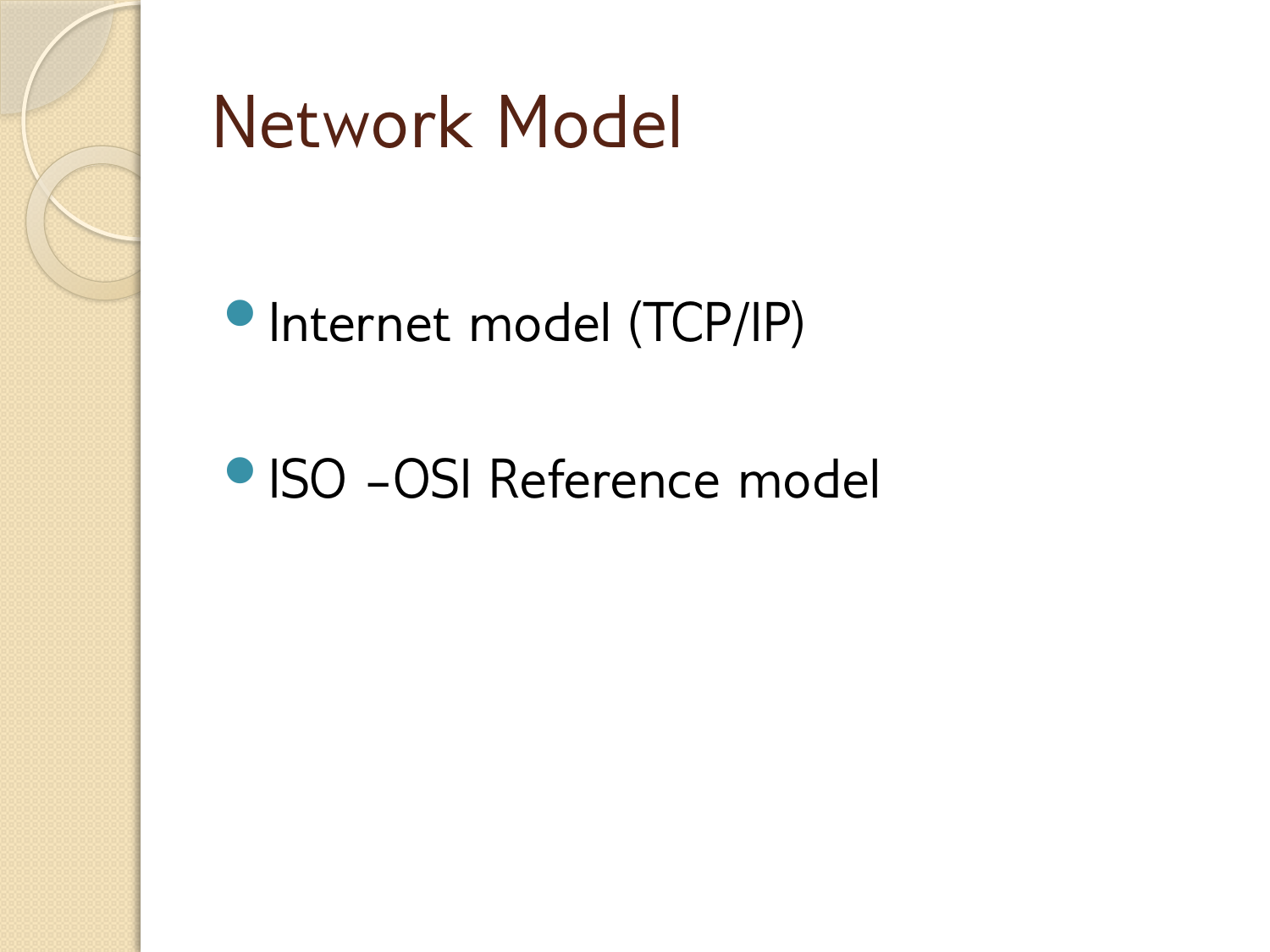

# Network Model

Internet model (TCP/IP)

ISO –OSI Reference model